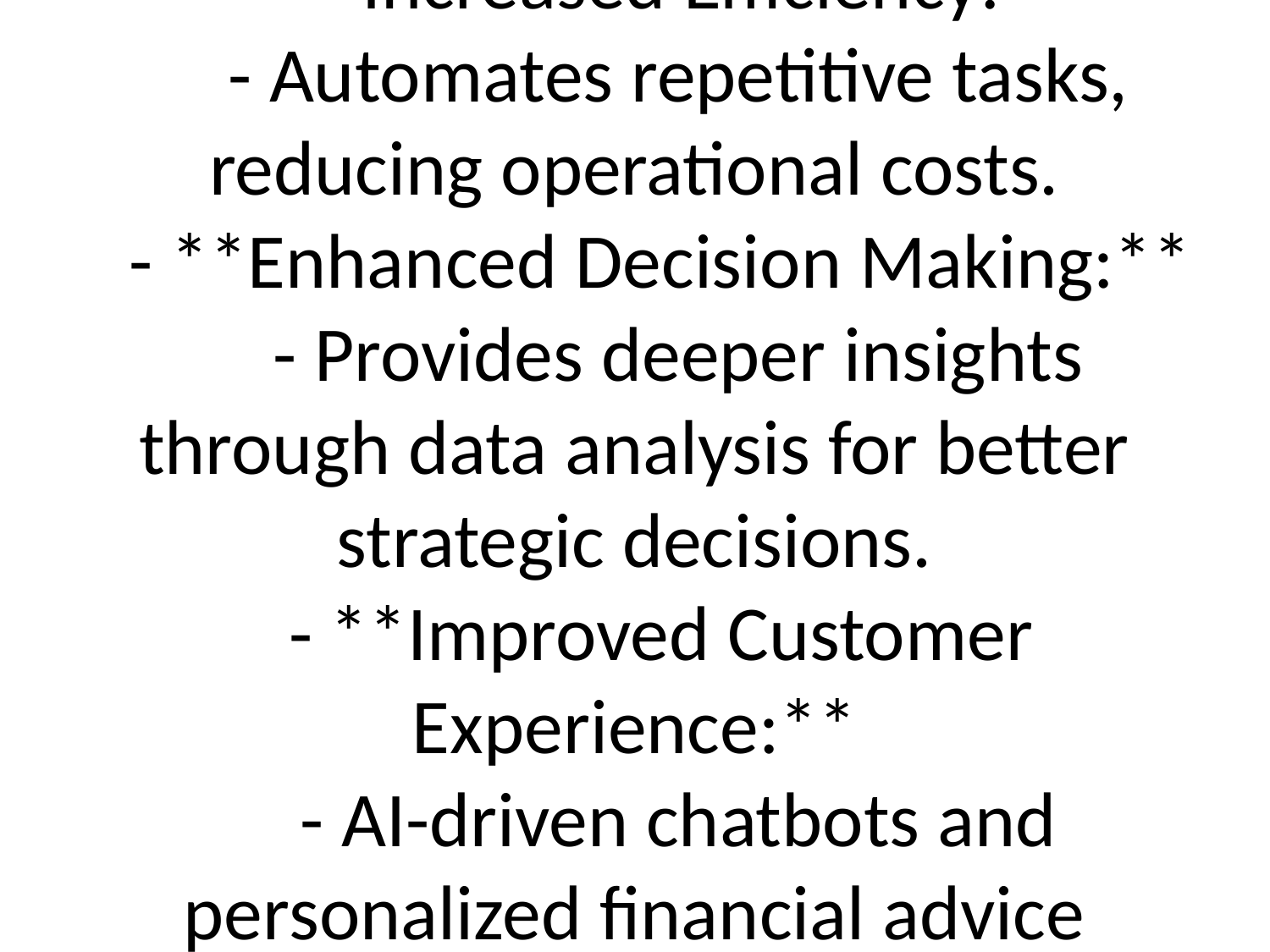

# Creating slide 3 on AI in Finance depends on the context and specific topic within the finance field you want to address. Here are several options for slide 3 along with different focal points you might consider:

---

**Slide Title: AI Strategies Transforming the Financial Sector**

1. **Introduction to AI Applications in Finance:**
   - Brief overview of AI's impact on financial services.
   - Mention key areas of application like trading, risk management, and customer service.

2. **Key Applications of AI in Finance:**
   - **Algorithmic Trading:**
     - AI algorithms analyze market data and execute trades at optimal prices.
   - **Credit Scoring:**
     - AI models help evaluate creditworthiness more accurately by analyzing vast datasets.
   - **Fraud Detection:**
     - Machine learning models identify unusual patterns in transaction data to flag potential fraud.

3. **Benefits of AI in Financial Services:**
   - **Increased Efficiency:**
     - Automates repetitive tasks, reducing operational costs.
   - **Enhanced Decision Making:**
     - Provides deeper insights through data analysis for better strategic decisions.
   - **Improved Customer Experience:**
     - AI-driven chatbots and personalized financial advice improve engagement and satisfaction.

4. **Challenges to AI Integration:**
   - **Data Privacy Concerns:**
     - Handling sensitive financial data responsibly.
   - **Regulatory Compliance:**
     - Navigating complex regulatory landscapes with AI technologies.
   - **Technological Dependence:**
     - Risks of over-reliance on AI systems for critical financial processes.

5. **Future Trends in AI and Finance:**
   - Growth of robo-advisors in wealth management.
   - Expansion of decentralized finance (DeFi) with AI innovation.
   - AI-driven blockchain solutions for secure and transparent transactions.

---

Each bullet point can be elaborated upon with more detailed data, visuals, or case studies depending on your audience. Adjust the content to fit the depth and focus required for your presentation.